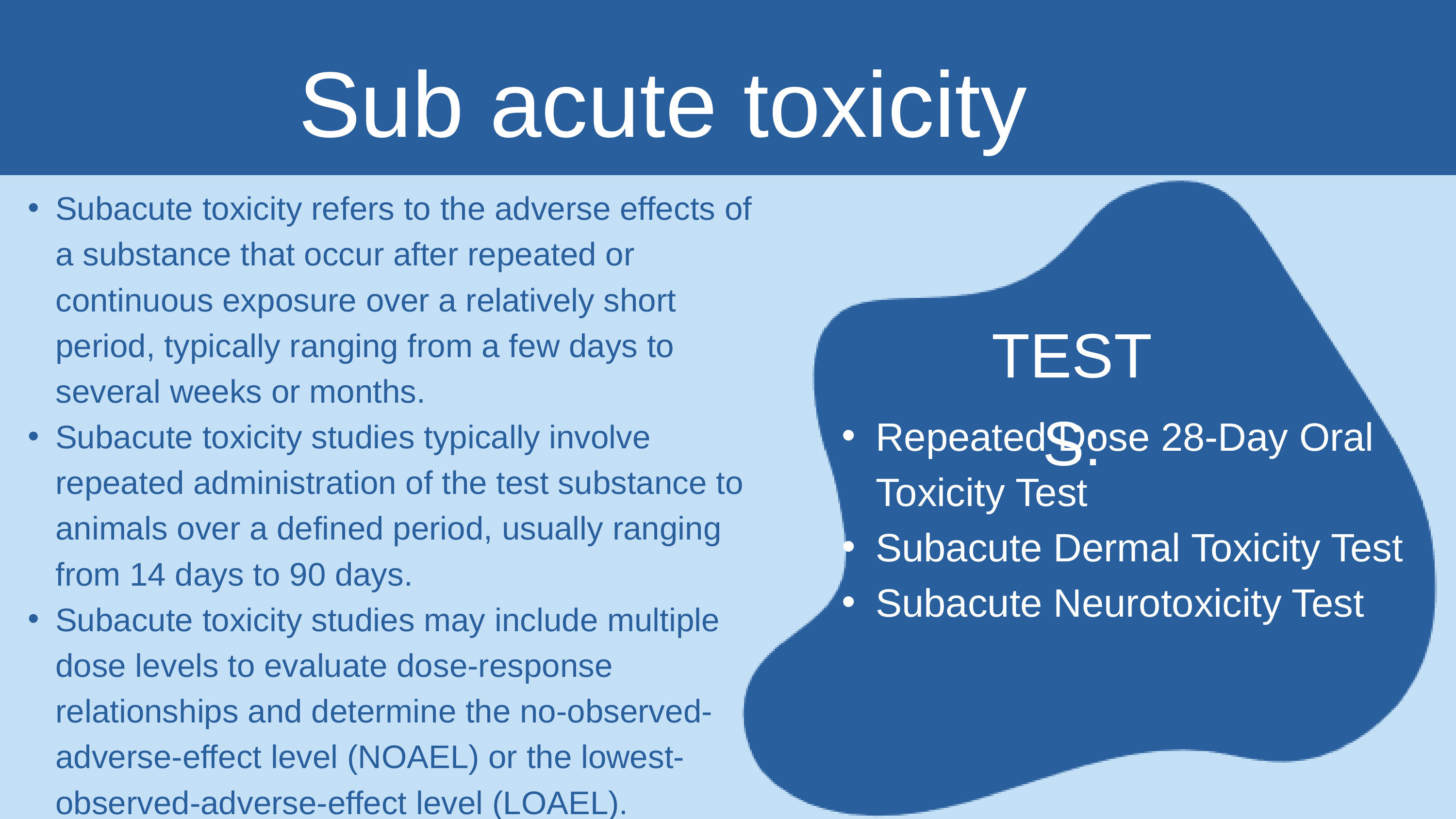

Sub acute toxicity

Subacute toxicity refers to the adverse effects of a substance that occur after repeated or continuous exposure over a relatively short period, typically ranging from a few days to several weeks or months.
Subacute toxicity studies typically involve repeated administration of the test substance to animals over a defined period, usually ranging from 14 days to 90 days.
Subacute toxicity studies may include multiple dose levels to evaluate dose-response relationships and determine the no-observed-adverse-effect level (NOAEL) or the lowest-observed-adverse-effect level (LOAEL).
TESTS:
Repeated Dose 28-Day Oral Toxicity Test
Subacute Dermal Toxicity Test
Subacute Neurotoxicity Test